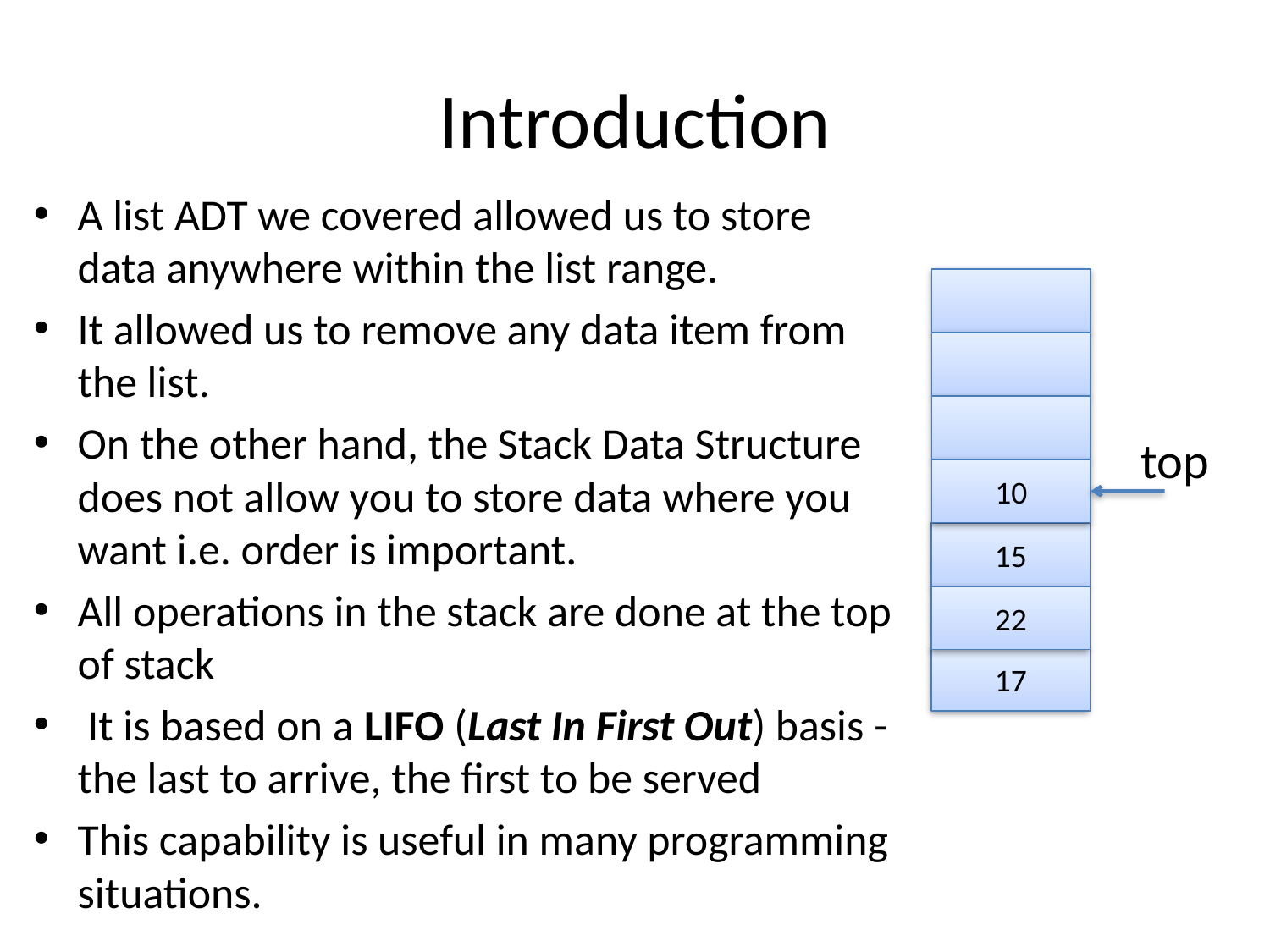

# Introduction
A list ADT we covered allowed us to store data anywhere within the list range.
It allowed us to remove any data item from the list.
On the other hand, the Stack Data Structure does not allow you to store data where you want i.e. order is important.
All operations in the stack are done at the top of stack
 It is based on a LIFO (Last In First Out) basis - the last to arrive, the first to be served
This capability is useful in many programming situations.

top
10
15
22
17